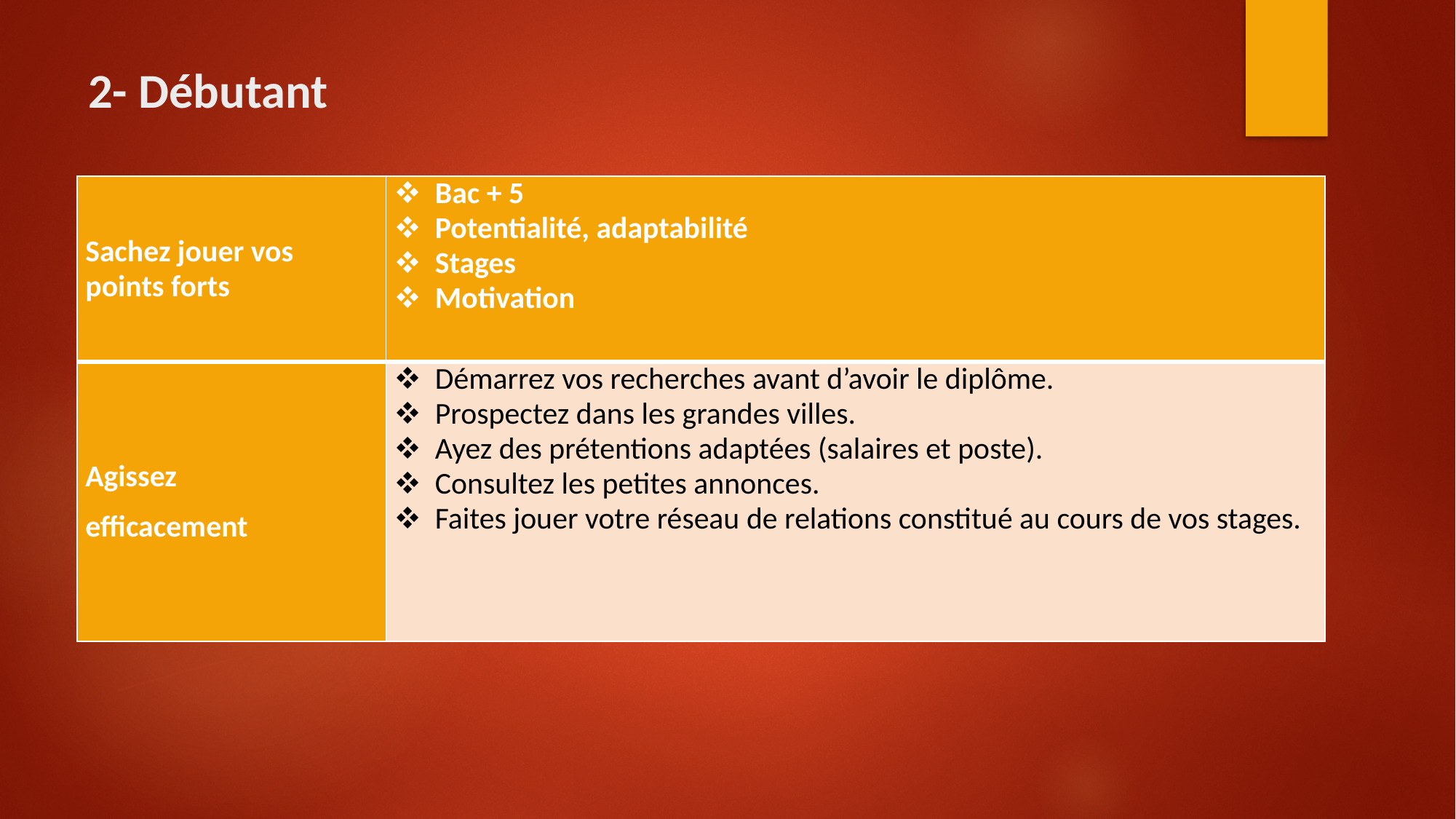

# 2- Débutant
| Sachez jouer vos points forts | Bac + 5 Potentialité, adaptabilité Stages Motivation |
| --- | --- |
| Agissez efficacement | Démarrez vos recherches avant d’avoir le diplôme. Prospectez dans les grandes villes. Ayez des prétentions adaptées (salaires et poste). Consultez les petites annonces. Faites jouer votre réseau de relations constitué au cours de vos stages. |